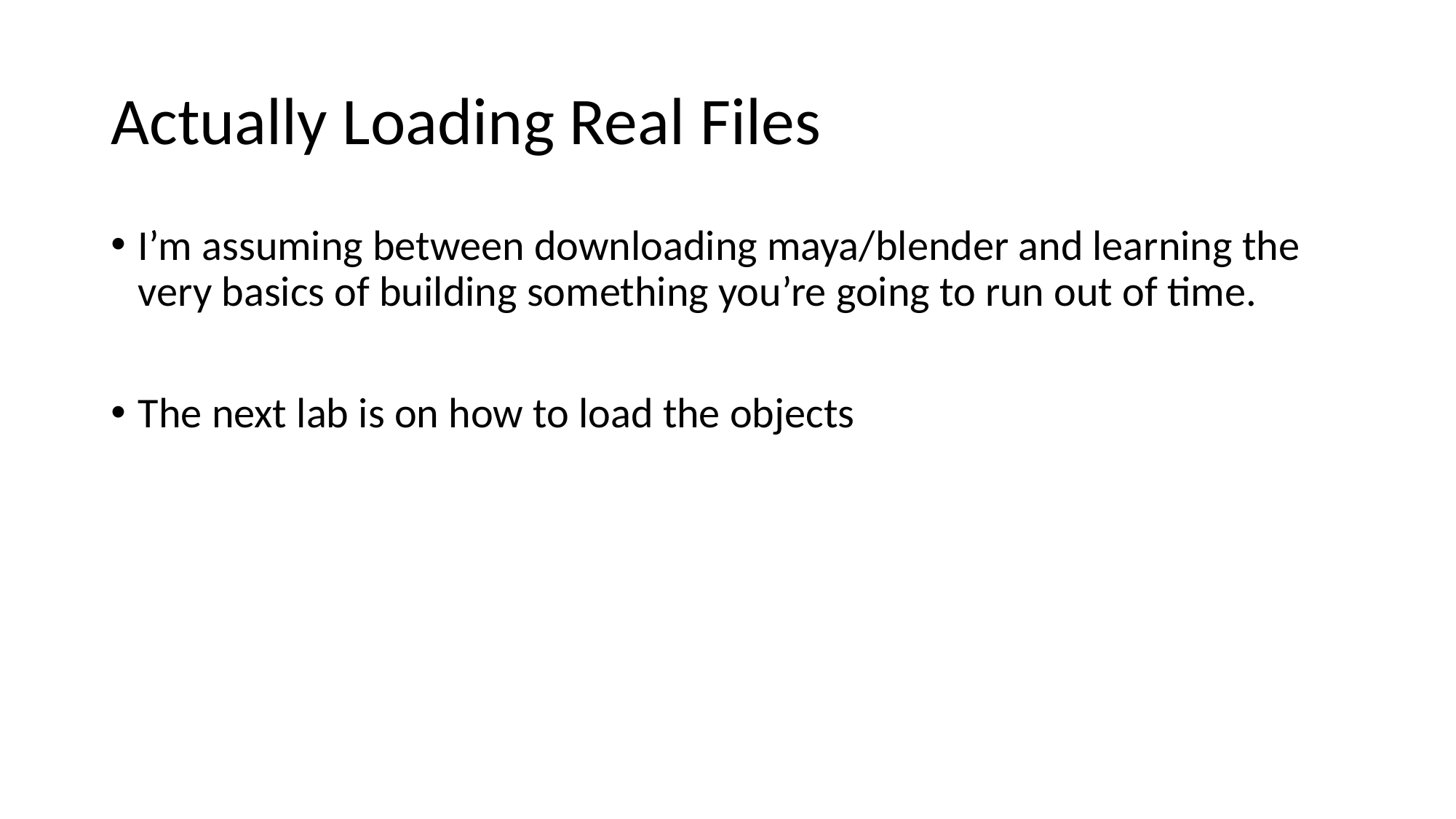

# Actually Loading Real Files
I’m assuming between downloading maya/blender and learning the very basics of building something you’re going to run out of time.

The next lab is on how to load the objects